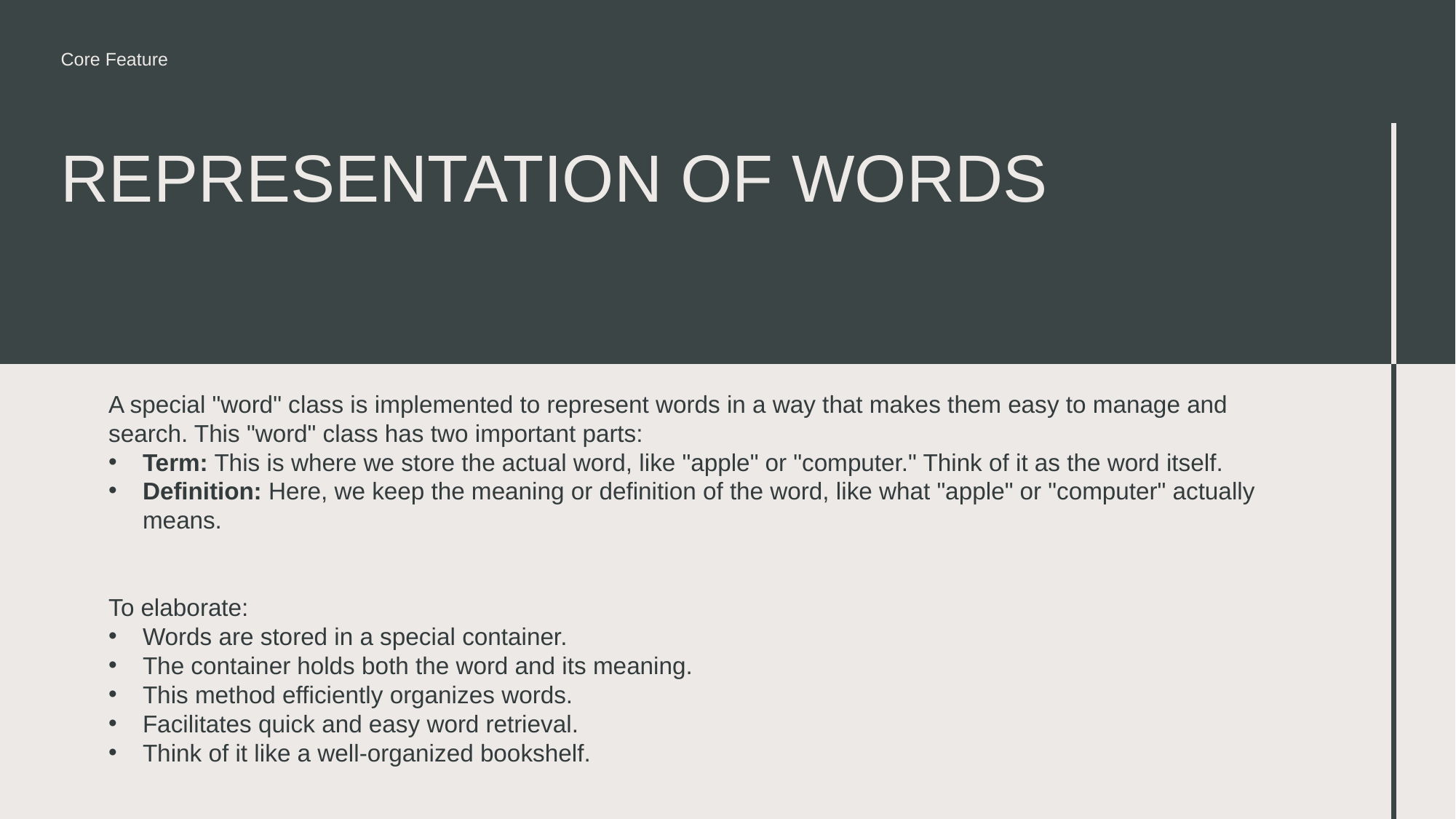

Core Feature
# Representation of Words
A special "word" class is implemented to represent words in a way that makes them easy to manage and search. This "word" class has two important parts:
Term: This is where we store the actual word, like "apple" or "computer." Think of it as the word itself.
Definition: Here, we keep the meaning or definition of the word, like what "apple" or "computer" actually means.

To elaborate:
Words are stored in a special container.
The container holds both the word and its meaning.
This method efficiently organizes words.
Facilitates quick and easy word retrieval.
Think of it like a well-organized bookshelf.